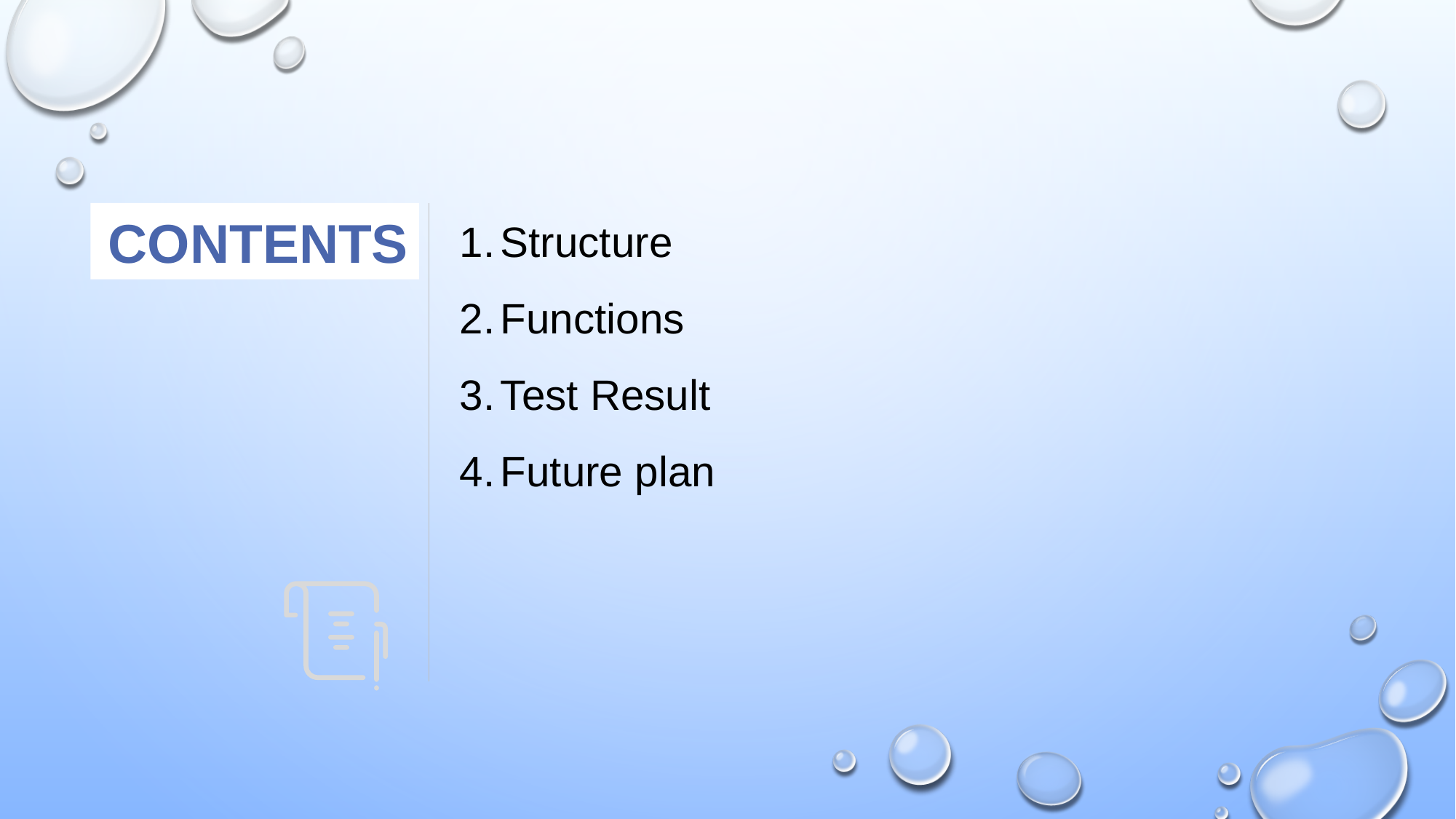

Structure
Functions
Test Result
Future plan
CONTENTS